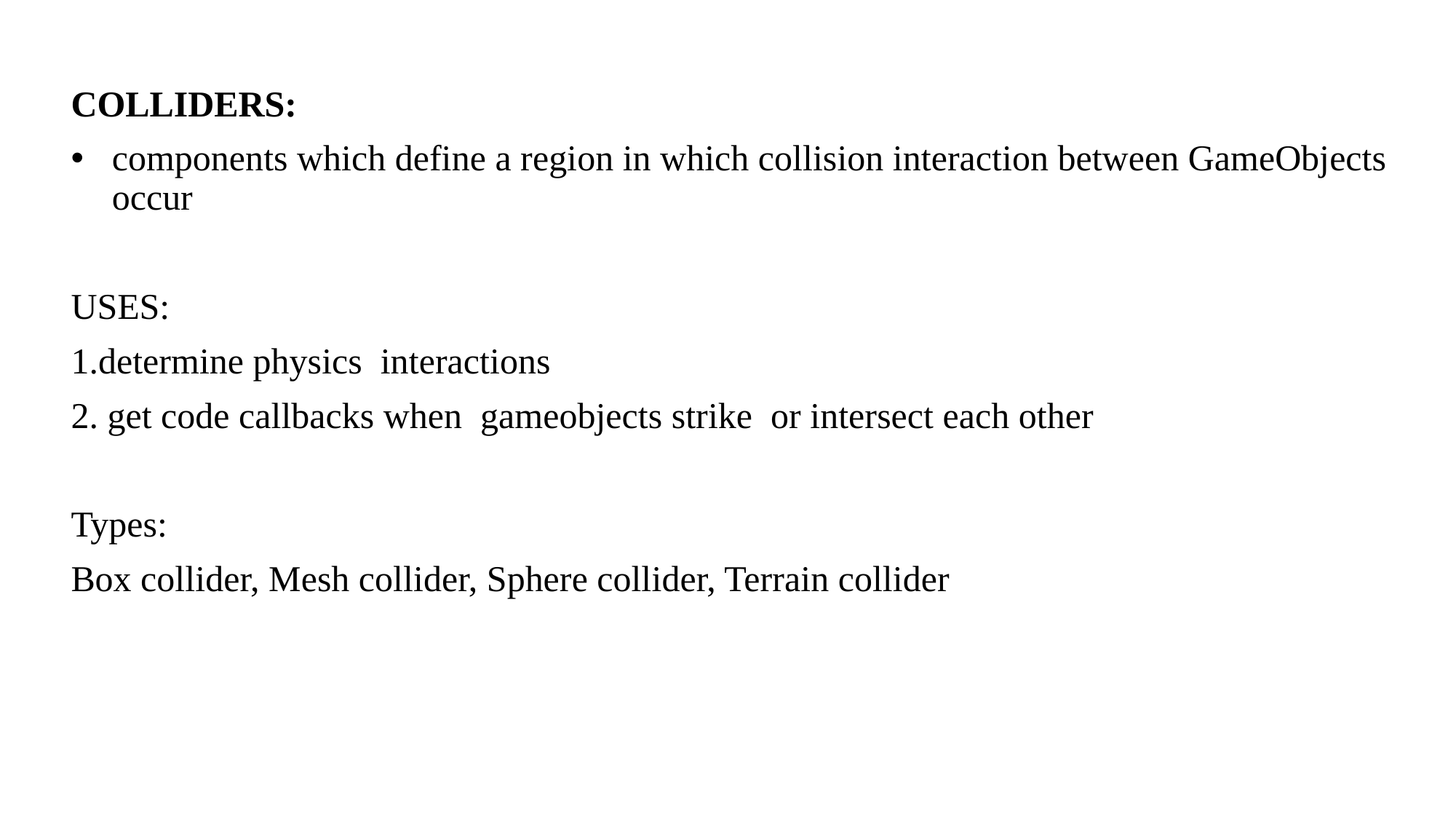

COLLIDERS:
components which define a region in which collision interaction between GameObjects occur

USES:
1.determine physics  interactions
2. get code callbacks when  gameobjects strike  or intersect each other

Types:
Box collider, Mesh collider, Sphere collider, Terrain collider